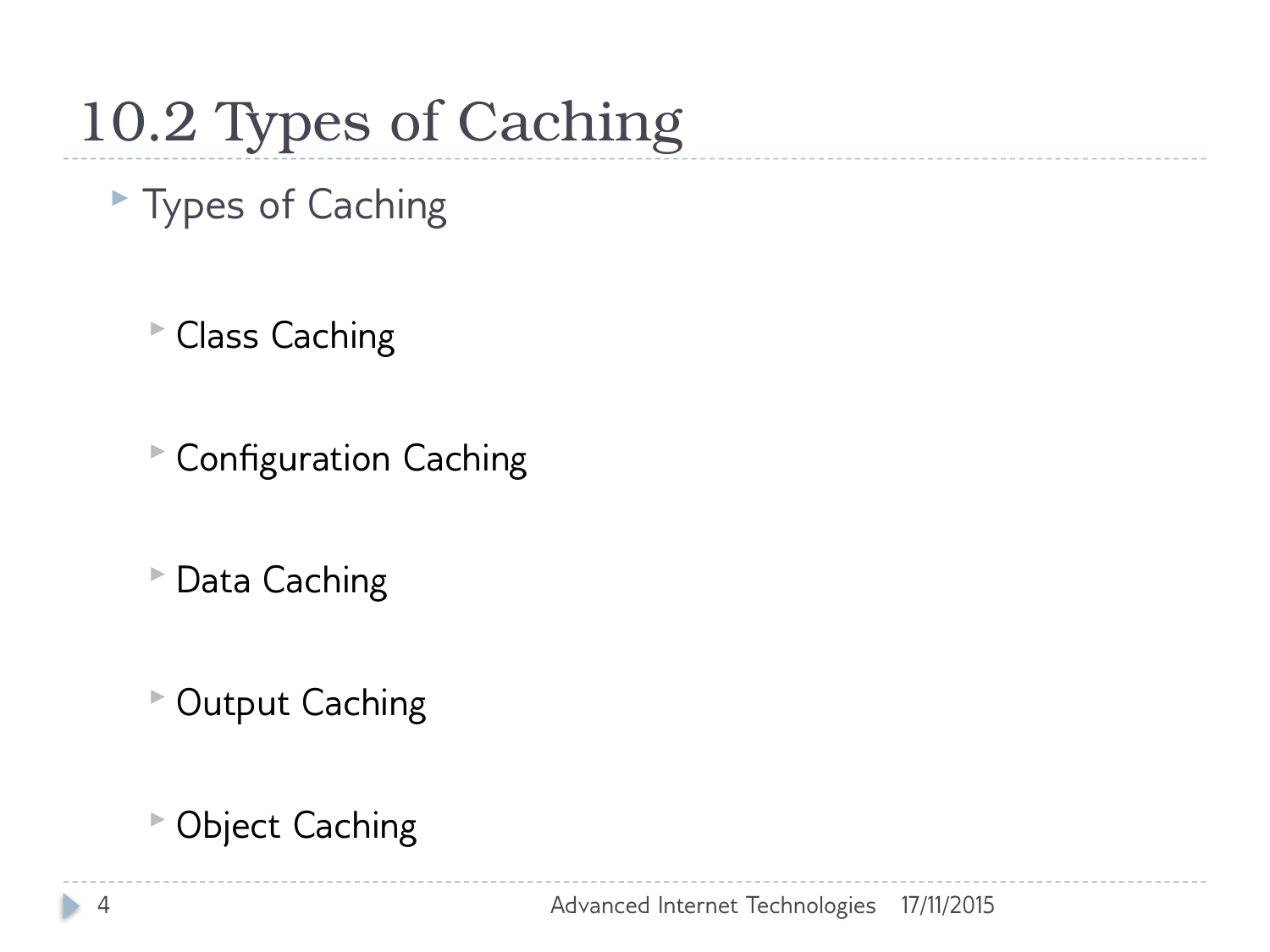

# 10.2 Types of Caching
Types of Caching

Class Caching

Configuration Caching

Data Caching

Output Caching

Object Caching

4
Advanced Internet Technologies
17/11/2015